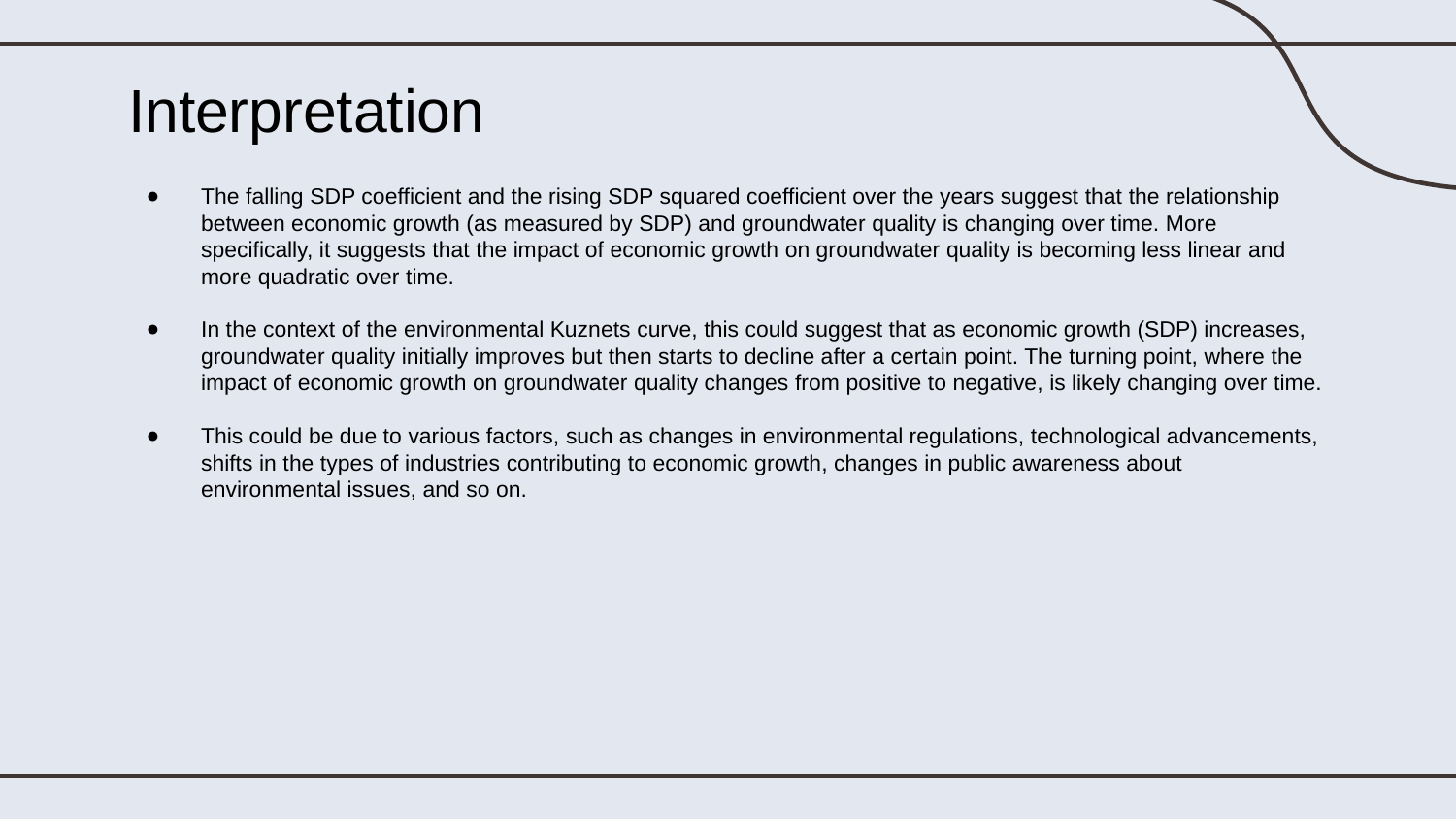

# Interpretation
The falling SDP coefficient and the rising SDP squared coefficient over the years suggest that the relationship between economic growth (as measured by SDP) and groundwater quality is changing over time. More specifically, it suggests that the impact of economic growth on groundwater quality is becoming less linear and more quadratic over time.

In the context of the environmental Kuznets curve, this could suggest that as economic growth (SDP) increases, groundwater quality initially improves but then starts to decline after a certain point. The turning point, where the impact of economic growth on groundwater quality changes from positive to negative, is likely changing over time.

This could be due to various factors, such as changes in environmental regulations, technological advancements, shifts in the types of industries contributing to economic growth, changes in public awareness about environmental issues, and so on.